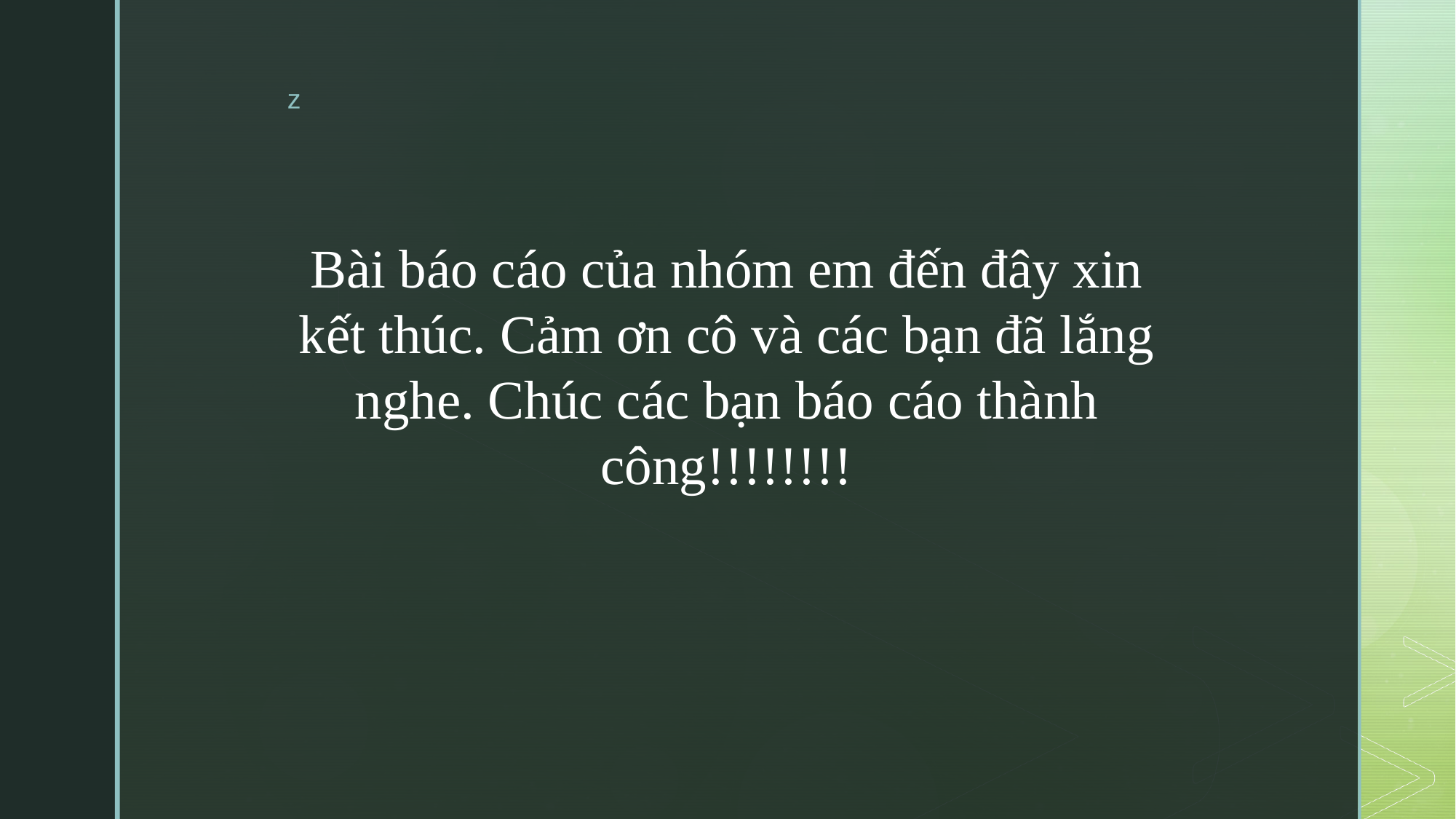

Bài báo cáo của nhóm em đến đây xin kết thúc. Cảm ơn cô và các bạn đã lắng nghe. Chúc các bạn báo cáo thành công!!!!!!!!